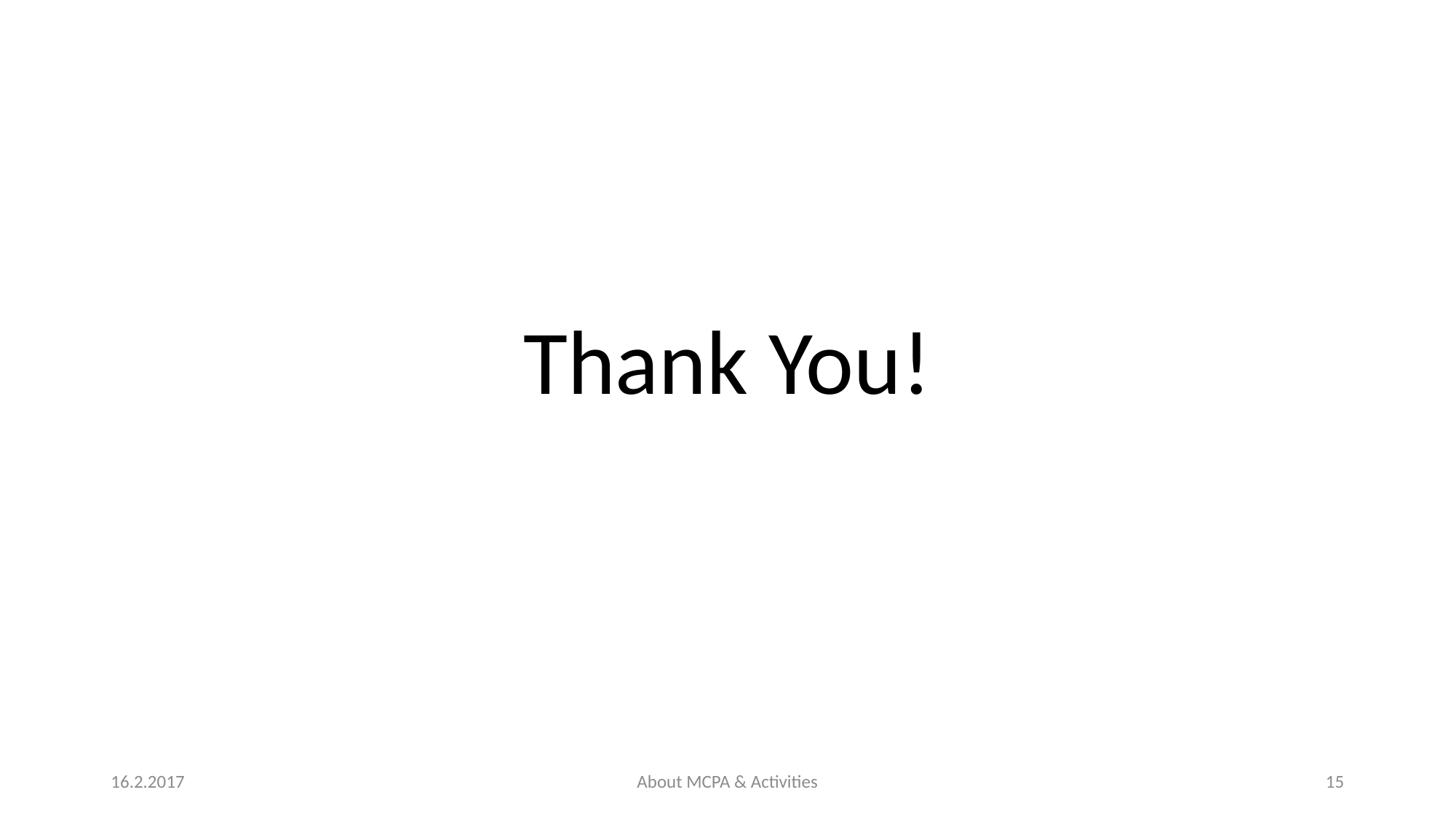

# Thank You!

16.2.2017
About MCPA & Activities
15